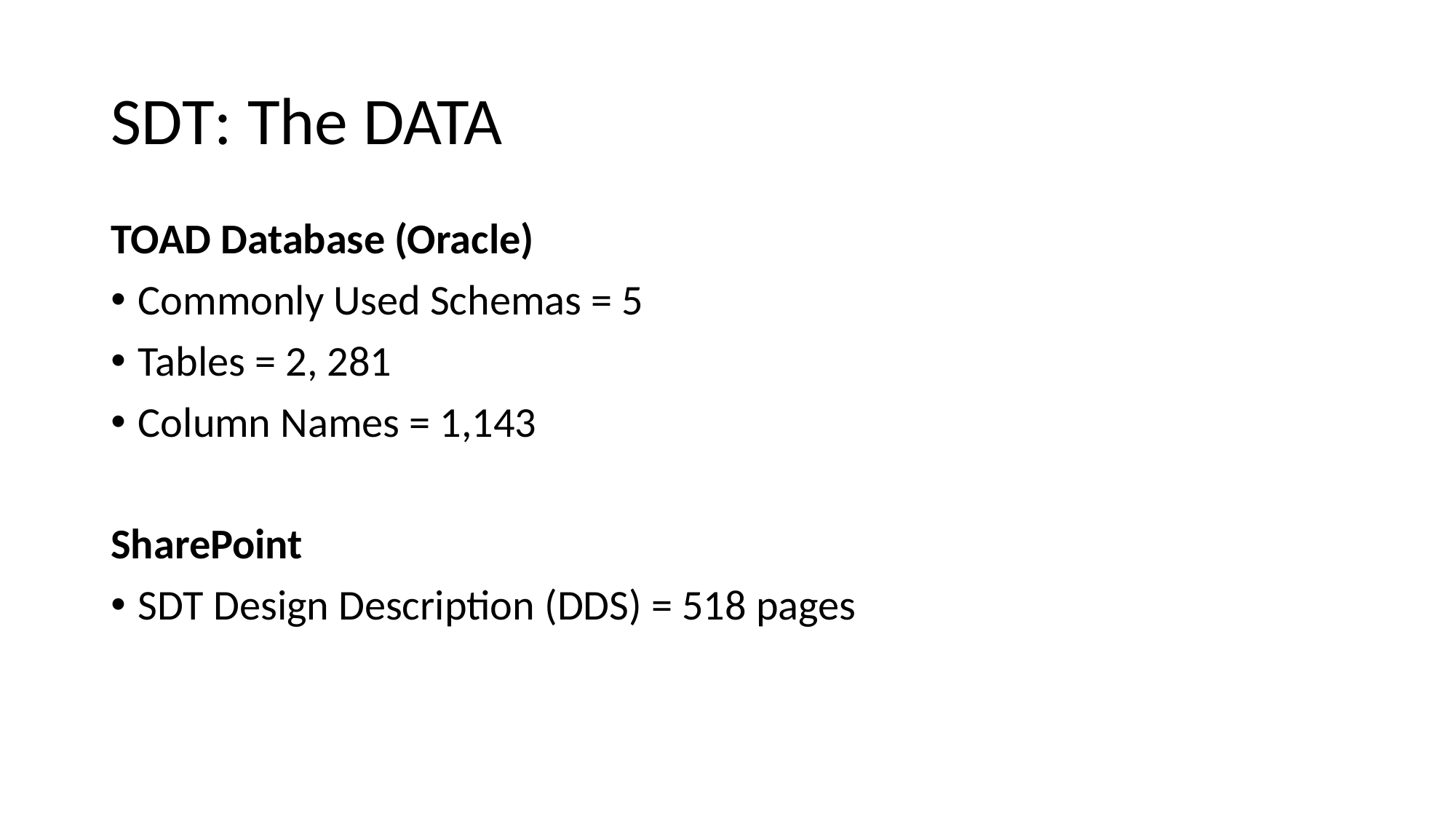

# SDT: The DATA
TOAD Database (Oracle)
Commonly Used Schemas = 5
Tables = 2, 281
Column Names = 1,143

SharePoint
SDT Design Description (DDS) = 518 pages